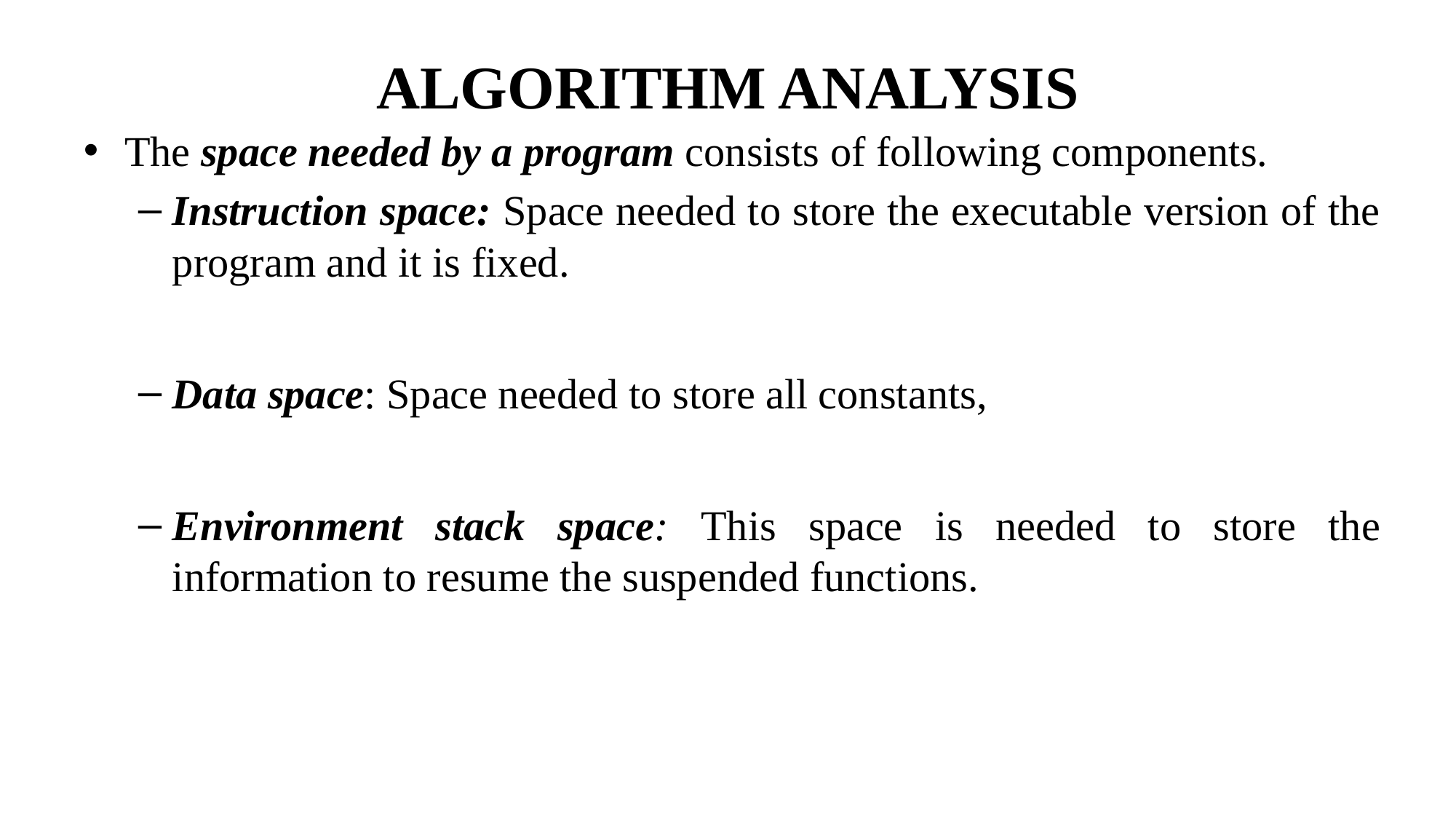

# ALGORITHM ANALYSIS
The space needed by a program consists of following components.
Instruction space: Space needed to store the executable version of the program and it is fixed.

Data space: Space needed to store all constants,

Environment stack space: This space is needed to store the information to resume the suspended functions.